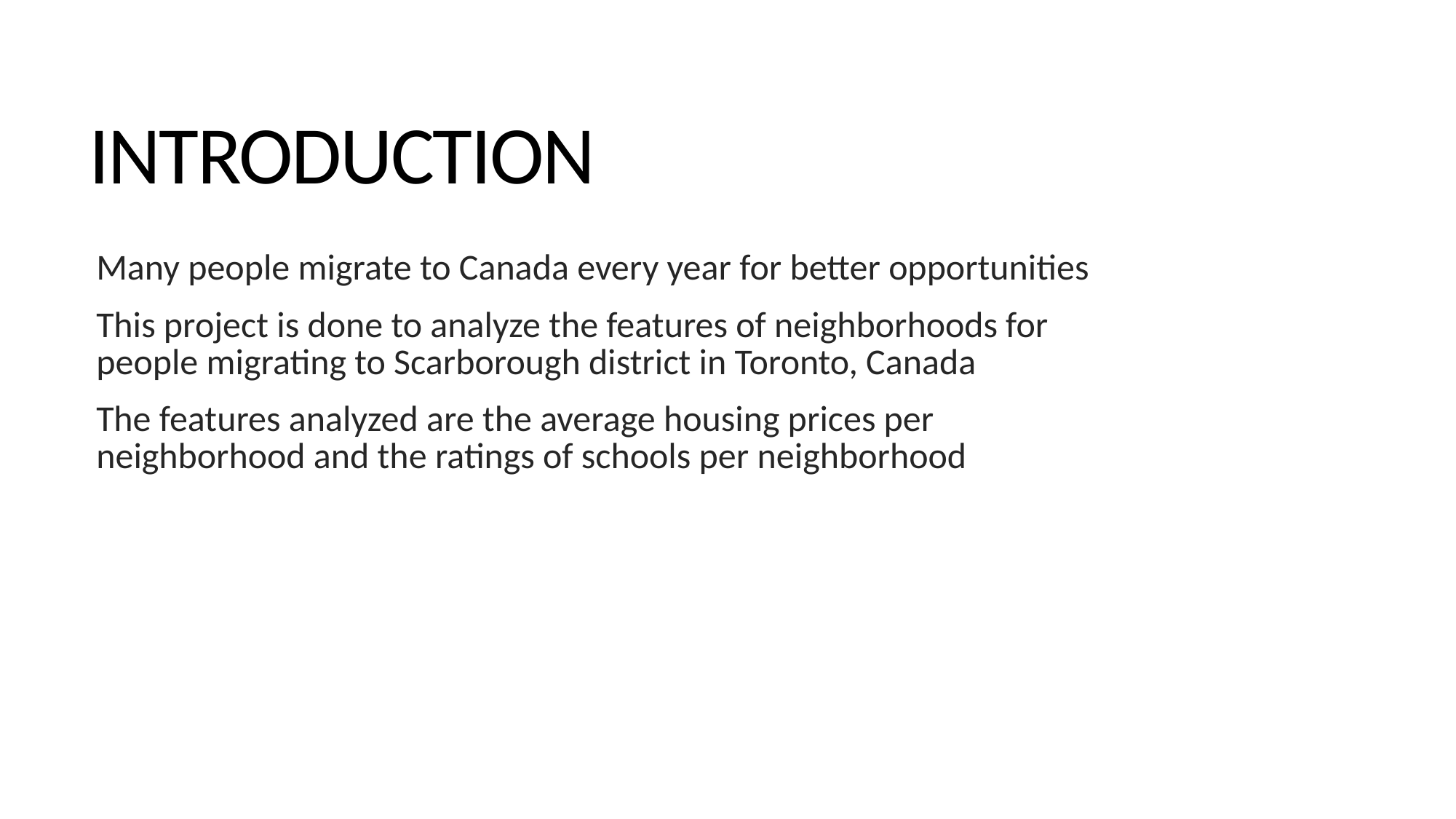

# INTRODUCTION
Many people migrate to Canada every year for better opportunities
This project is done to analyze the features of neighborhoods for people migrating to Scarborough district in Toronto, Canada
The features analyzed are the average housing prices per neighborhood and the ratings of schools per neighborhood